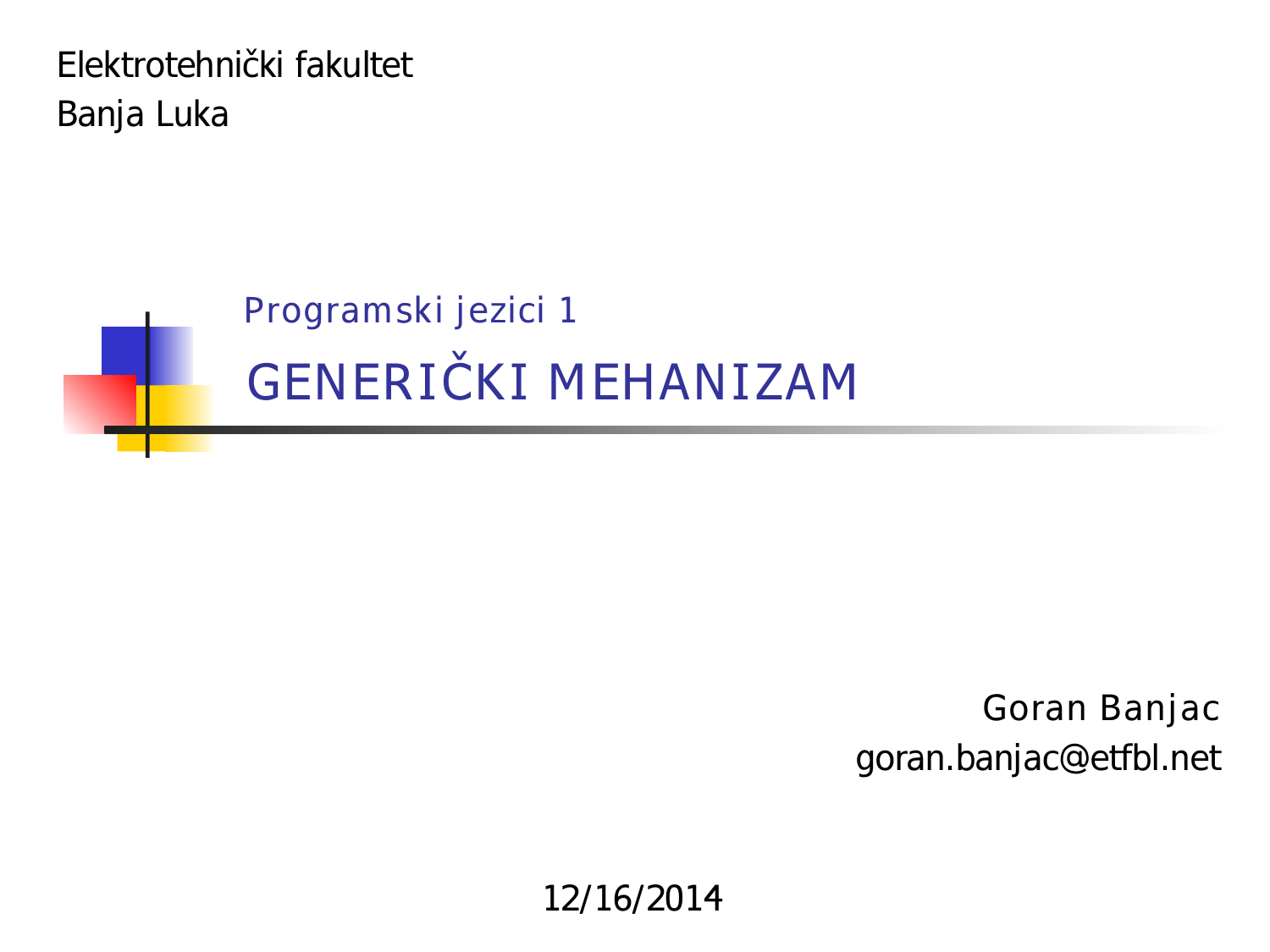

Elektrotehnički fakultet
Banja Luka

# Programski jezici 1
GENERIČKI MEHANIZAM
Goran Banjac
goran.banjac@etfbl.net
12/16/2014